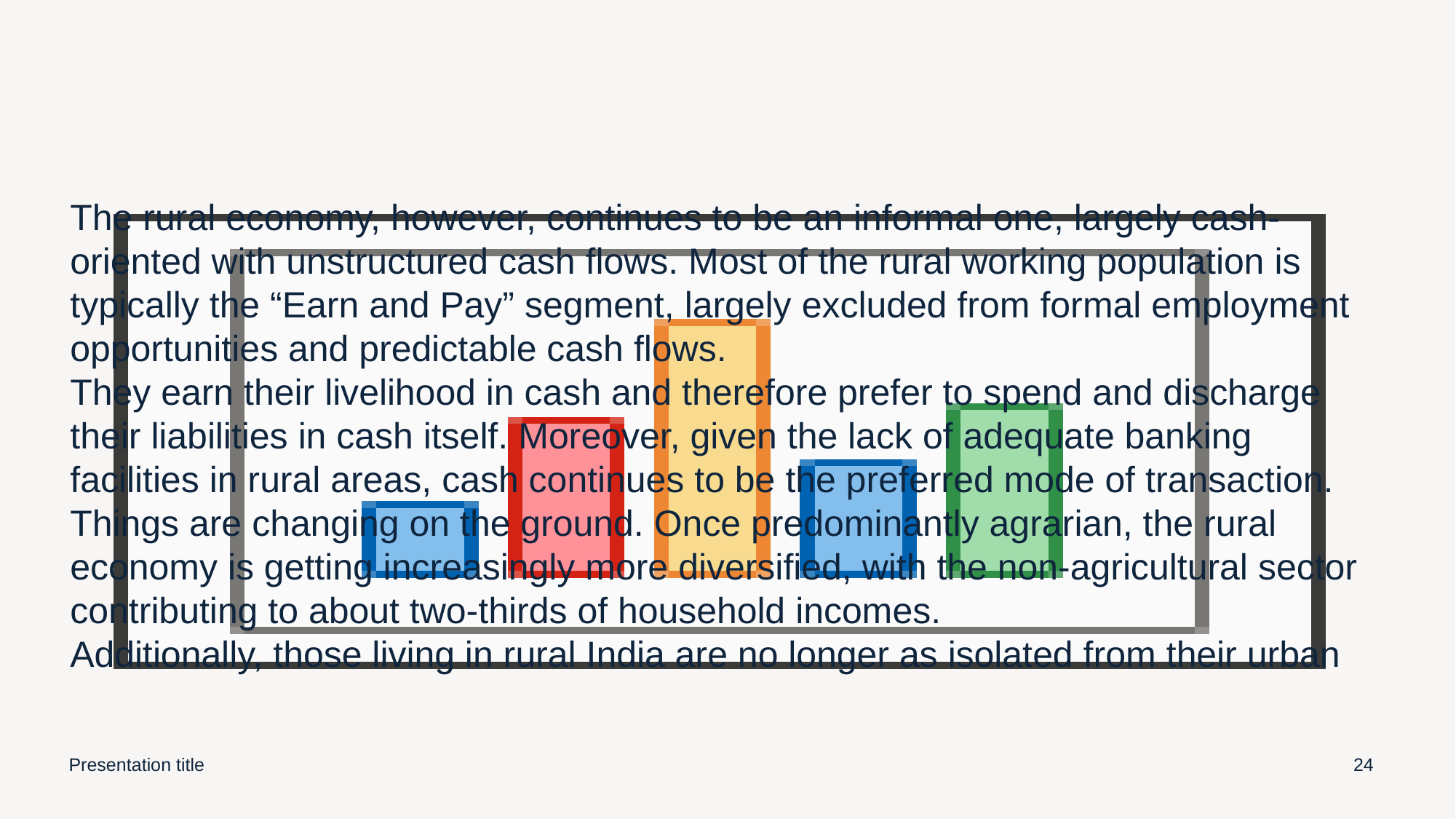

The rural economy, however, continues to be an informal one, largely cash-oriented with unstructured cash flows. Most of the rural working population is typically the “Earn and Pay” segment, largely excluded from formal employment opportunities and predictable cash flows.
They earn their livelihood in cash and therefore prefer to spend and discharge their liabilities in cash itself. Moreover, given the lack of adequate banking facilities in rural areas, cash continues to be the preferred mode of transaction.
Things are changing on the ground. Once predominantly agrarian, the rural economy is getting increasingly more diversified, with the non-agricultural sector contributing to about two-thirds of household incomes.
Additionally, those living in rural India are no longer as isolated from their urban counterparts as before, thanks to improved internet access. There is a whole generation of mobile-first rural Indians who have leapfrogged generations of technologies to the mobile phone.

Presentation title
24